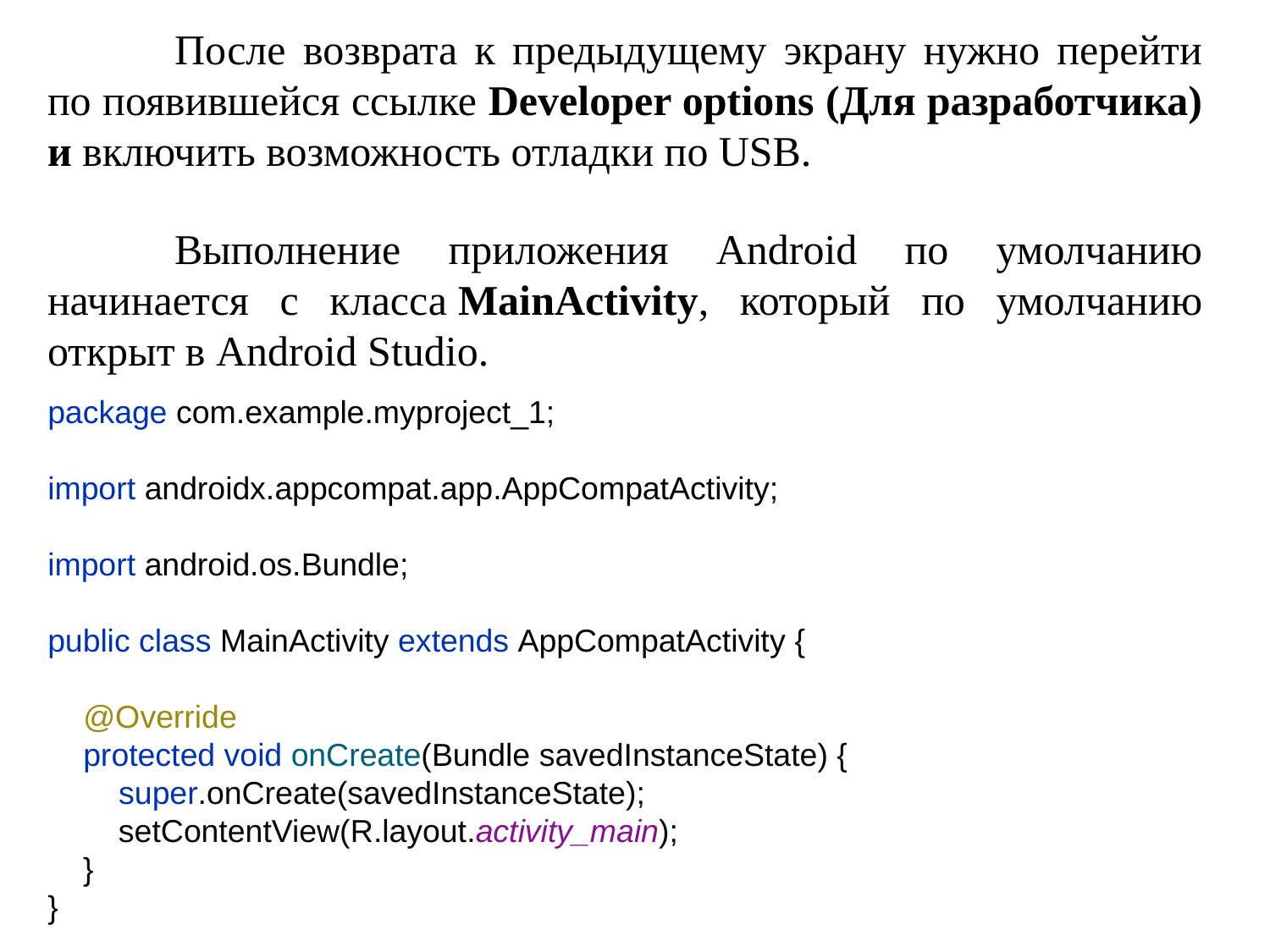

После возврата к предыдущему экрану нужно перейти по появившейся ссылке Developer options (Для разработчика) и включить возможность отладки по USB.
	Выполнение приложения Android по умолчанию начинается с класса MainActivity, который по умолчанию открыт в Android Studio.
package com.example.myproject_1;
import androidx.appcompat.app.AppCompatActivity;
import android.os.Bundle;
public class MainActivity extends AppCompatActivity {
    @Override
    protected void onCreate(Bundle savedInstanceState) {
        super.onCreate(savedInstanceState);
        setContentView(R.layout.activity_main);
    }
}